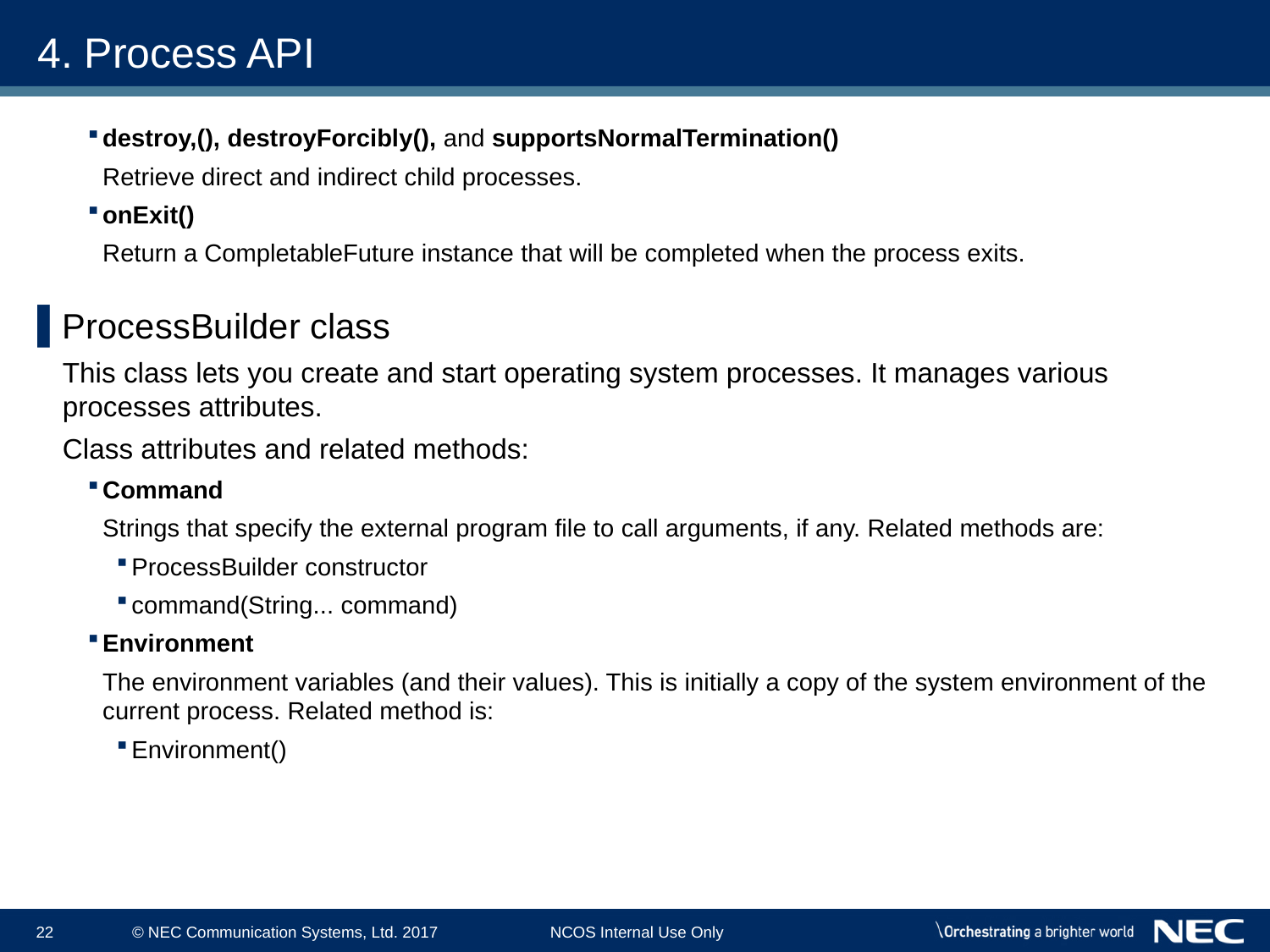

# 4. Process API
destroy,(), destroyForcibly(), and supportsNormalTermination()
Retrieve direct and indirect child processes.
onExit()
Return a CompletableFuture instance that will be completed when the process exits.

ProcessBuilder class
This class lets you create and start operating system processes. It manages various processes attributes.
Class attributes and related methods:
Command
Strings that specify the external program file to call arguments, if any. Related methods are:
ProcessBuilder constructor
command(String... command)
Environment
The environment variables (and their values). This is initially a copy of the system environment of the current process. Related method is:
Environment()